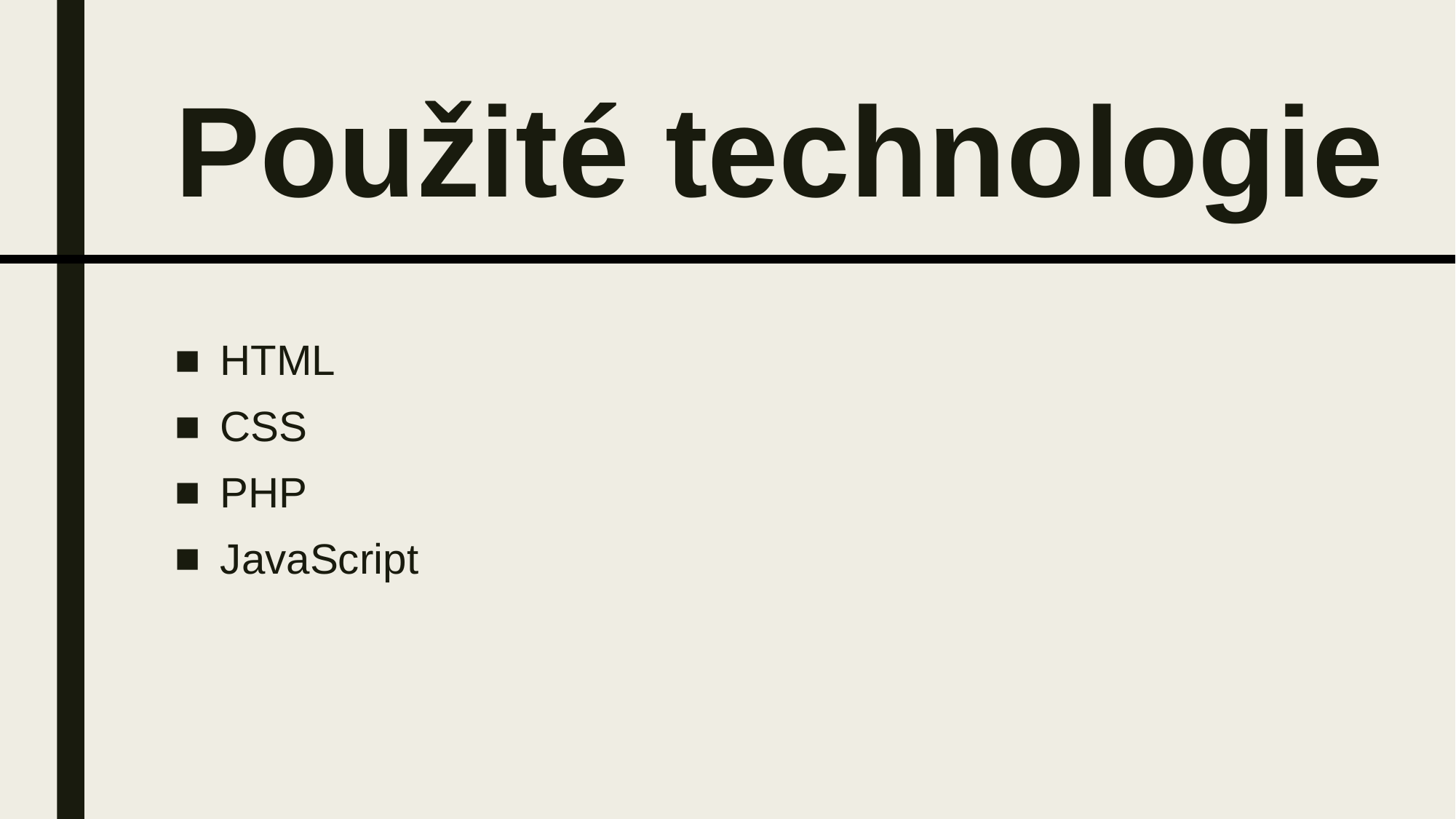

# Použité technologie
HTML
CSS
PHP
JavaScript